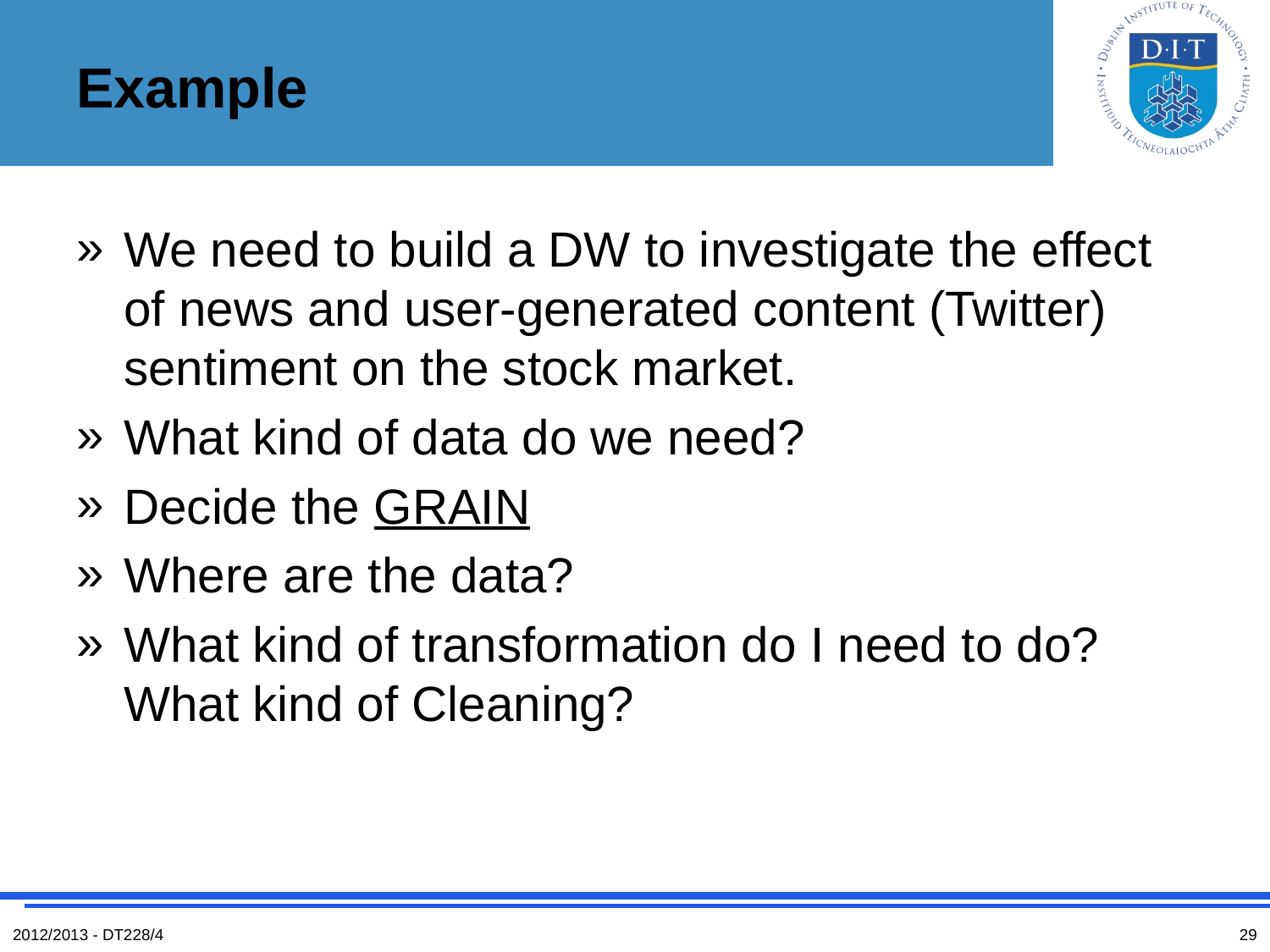

# Example
We need to build a DW to investigate the effect of news and user-generated content (Twitter) sentiment on the stock market.
What kind of data do we need?
Decide the GRAIN
Where are the data?
What kind of transformation do I need to do? What kind of Cleaning?
2012/2013 - DT228/4
29